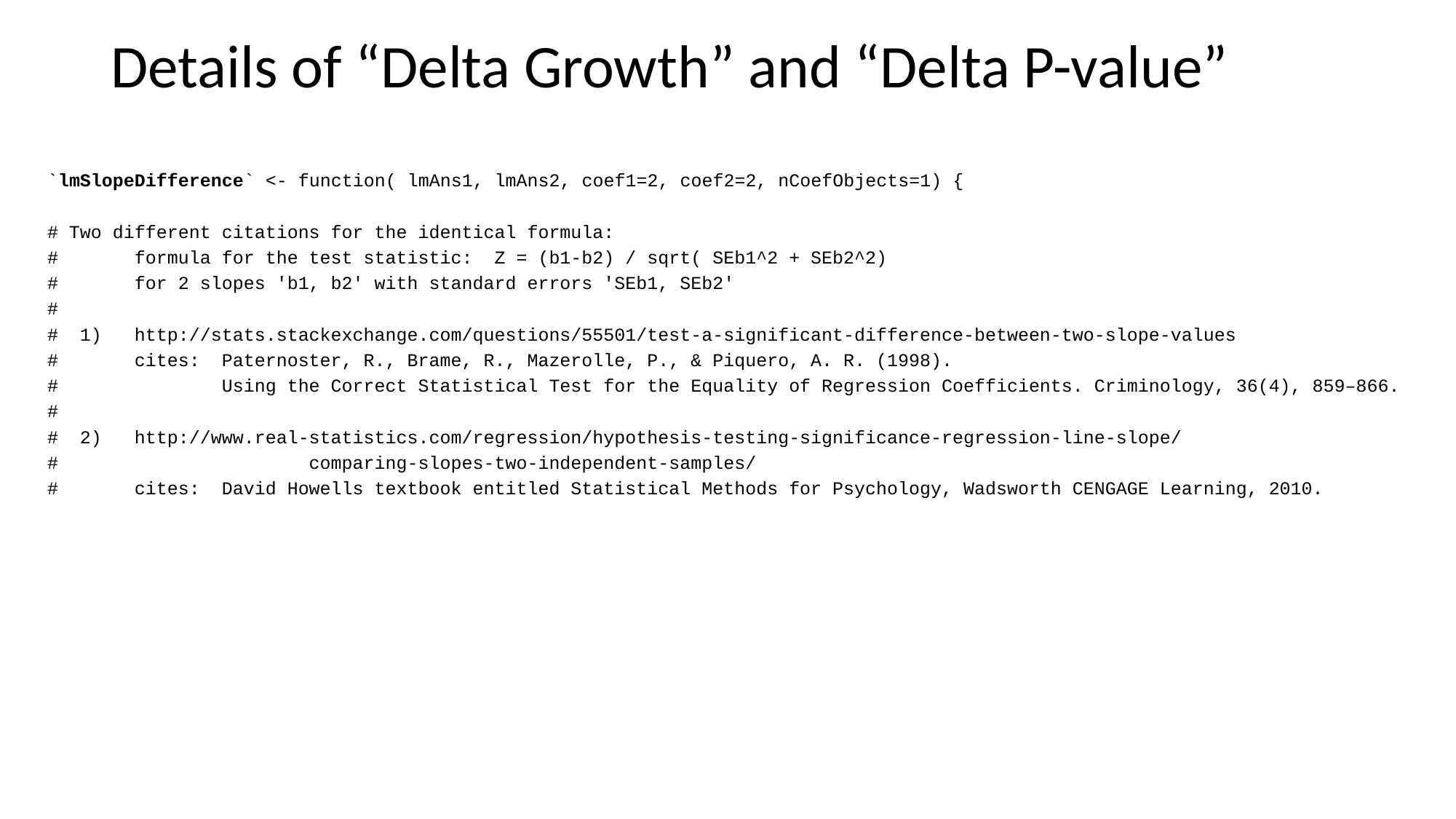

# Details of “Delta Growth” and “Delta P-value”
`lmSlopeDifference` <- function( lmAns1, lmAns2, coef1=2, coef2=2, nCoefObjects=1) {

# Two different citations for the identical formula:
#       formula for the test statistic:  Z = (b1-b2) / sqrt( SEb1^2 + SEb2^2)
#       for 2 slopes 'b1, b2' with standard errors 'SEb1, SEb2'
#
#  1)   http://stats.stackexchange.com/questions/55501/test-a-significant-difference-between-two-slope-values
#       cites:  Paternoster, R., Brame, R., Mazerolle, P., & Piquero, A. R. (1998).
#               Using the Correct Statistical Test for the Equality of Regression Coefficients. Criminology, 36(4), 859–866.
#
#  2)   http://www.real-statistics.com/regression/hypothesis-testing-significance-regression-line-slope/
#                       comparing-slopes-two-independent-samples/
#       cites:  David Howells textbook entitled Statistical Methods for Psychology, Wadsworth CENGAGE Learning, 2010.